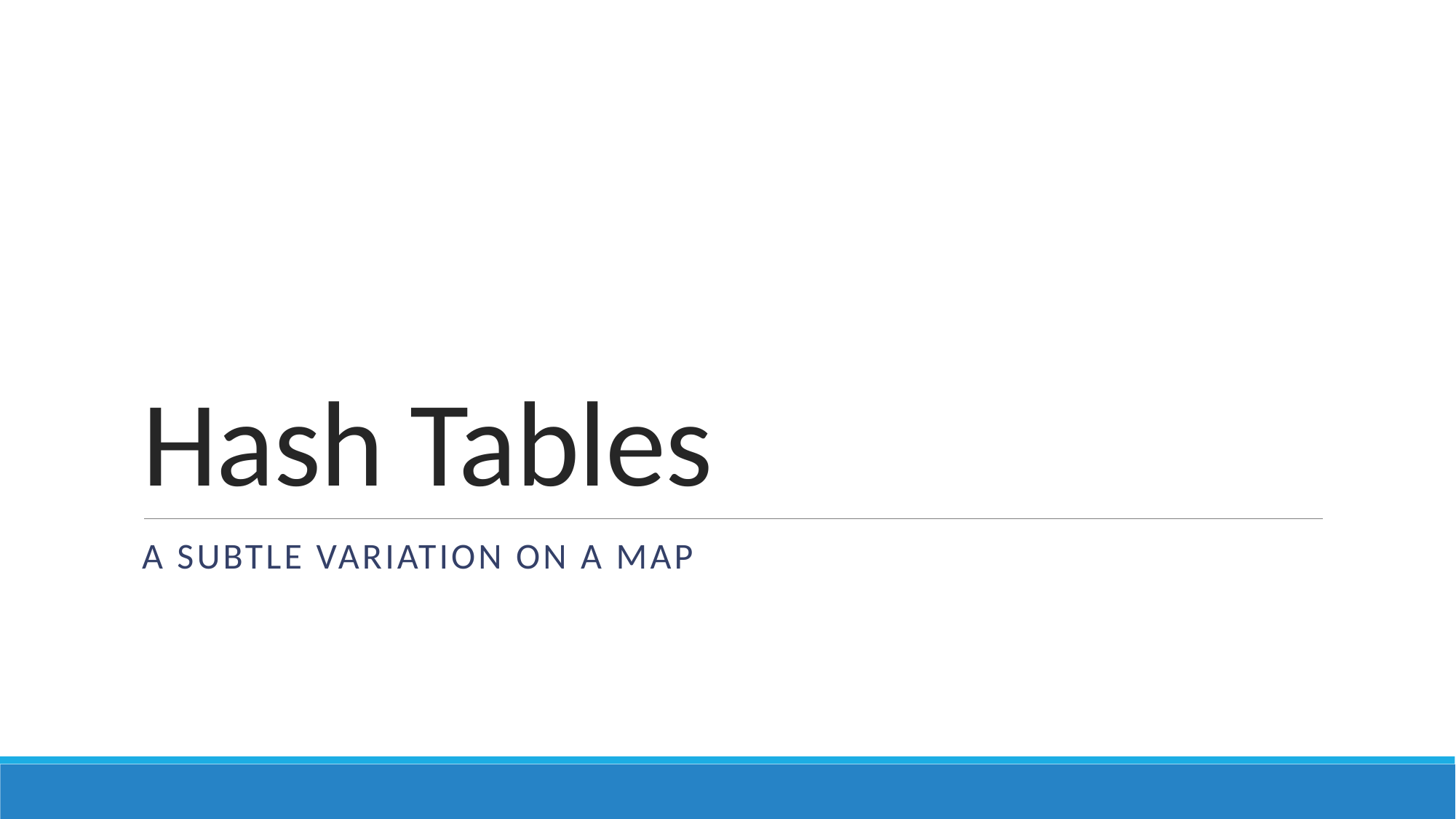

# Hash Tables
A subtle variation on a map